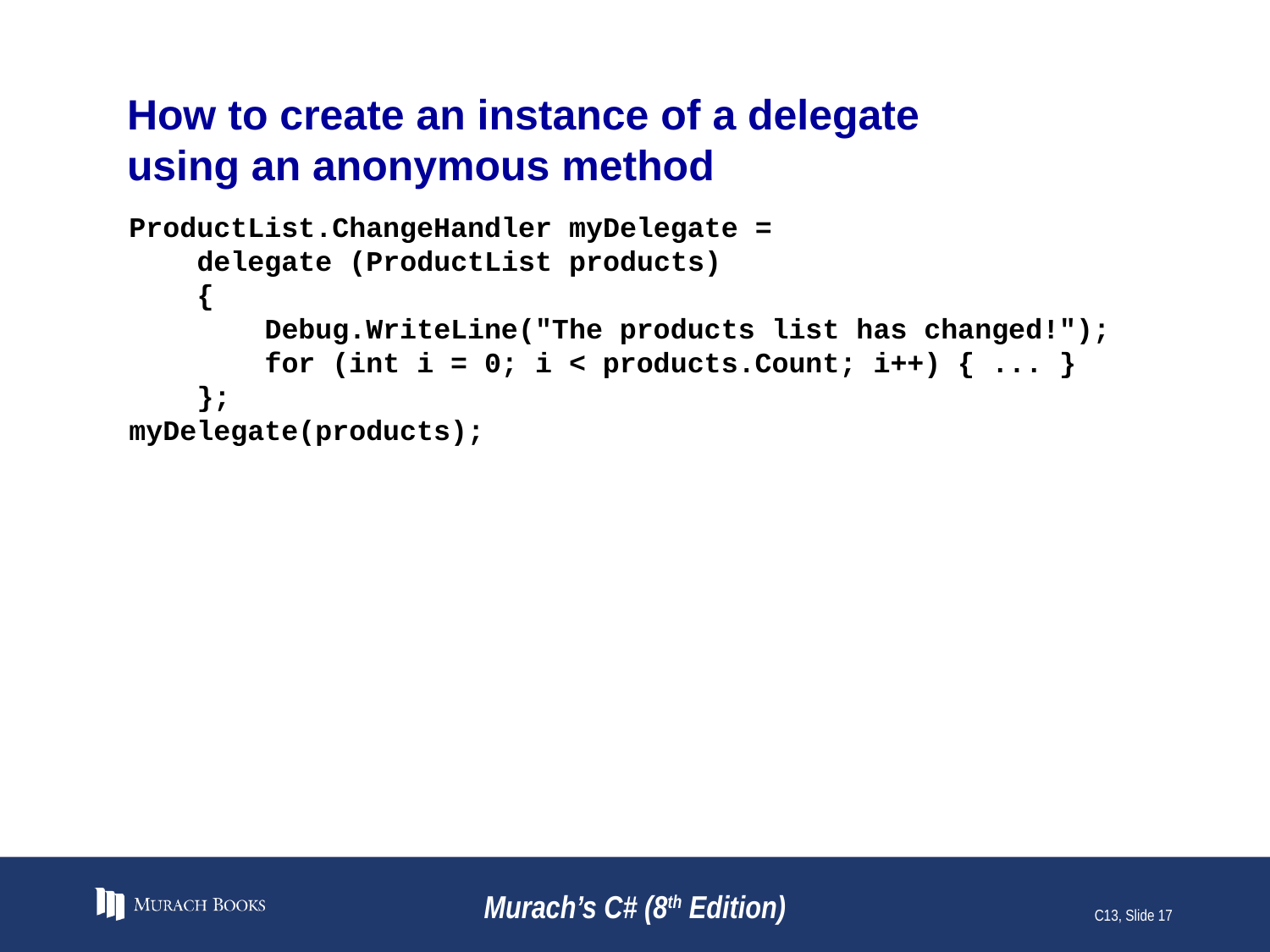

# How to create an instance of a delegate using an anonymous method
ProductList.ChangeHandler myDelegate =
    delegate (ProductList products)
    {
        Debug.WriteLine("The products list has changed!");
        for (int i = 0; i < products.Count; i++) { ... }
    };
myDelegate(products);

Murach’s C# (8th Edition)

C13, Slide 17